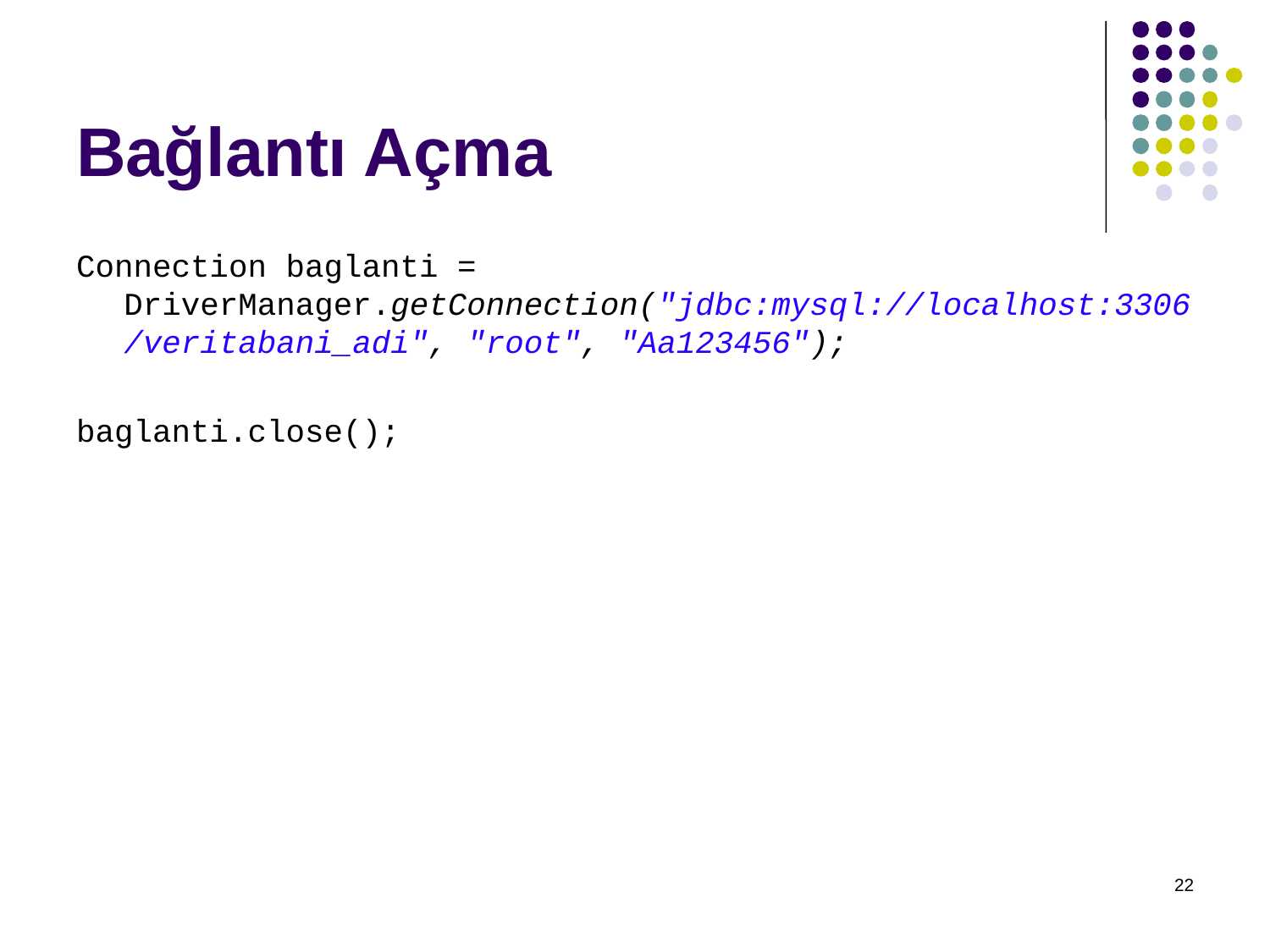

# Bağlantı Açma
Connection baglanti = DriverManager.getConnection("jdbc:mysql://localhost:3306/veritabani_adi", "root", "Aa123456");

baglanti.close();
22